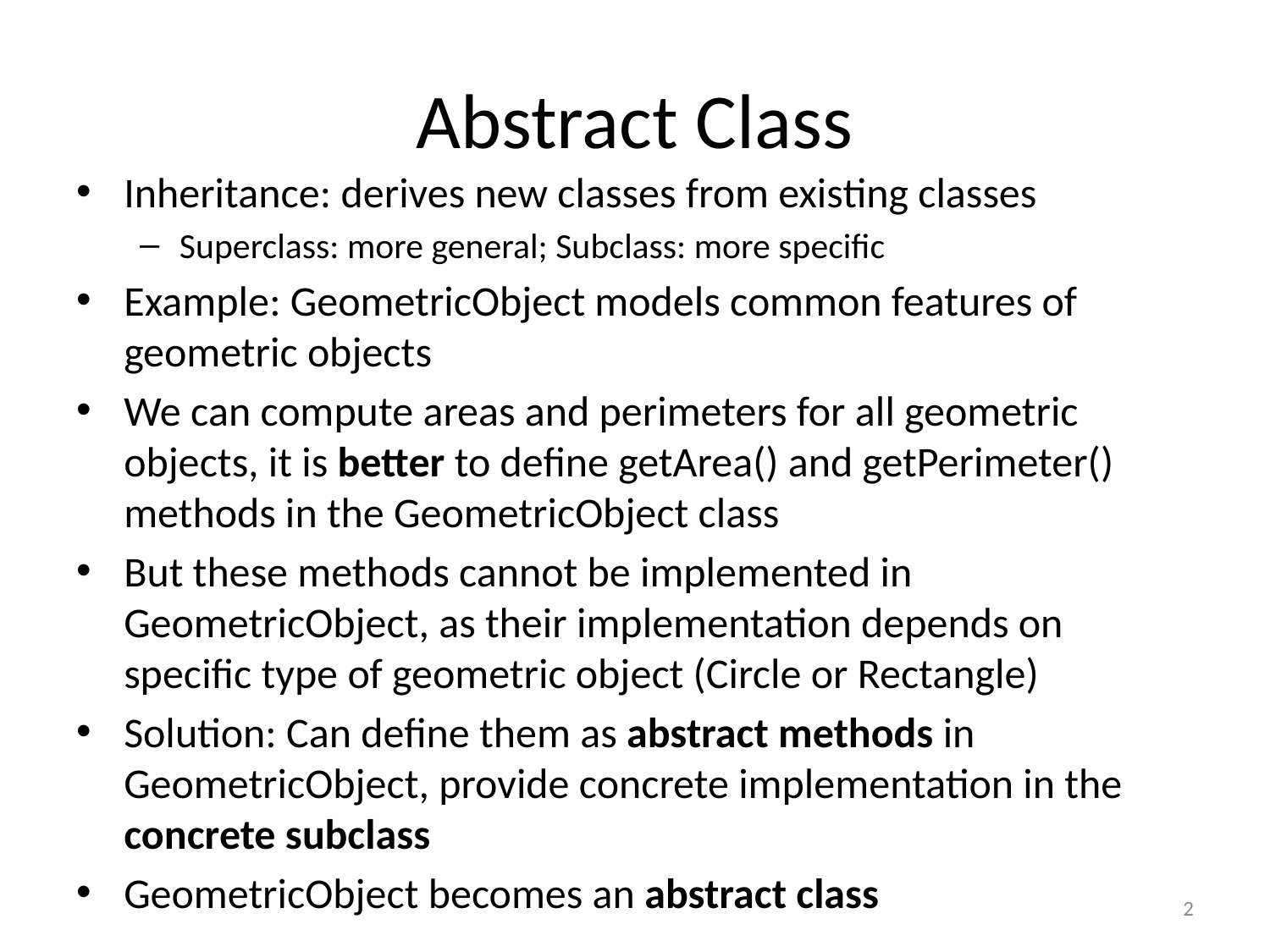

# Abstract Class
Inheritance: derives new classes from existing classes
Superclass: more general; Subclass: more specific
Example: GeometricObject models common features of geometric objects
We can compute areas and perimeters for all geometric objects, it is better to define getArea() and getPerimeter() methods in the GeometricObject class
But these methods cannot be implemented in GeometricObject, as their implementation depends on specific type of geometric object (Circle or Rectangle)
Solution: Can define them as abstract methods in GeometricObject, provide concrete implementation in the concrete subclass
GeometricObject becomes an abstract class
2